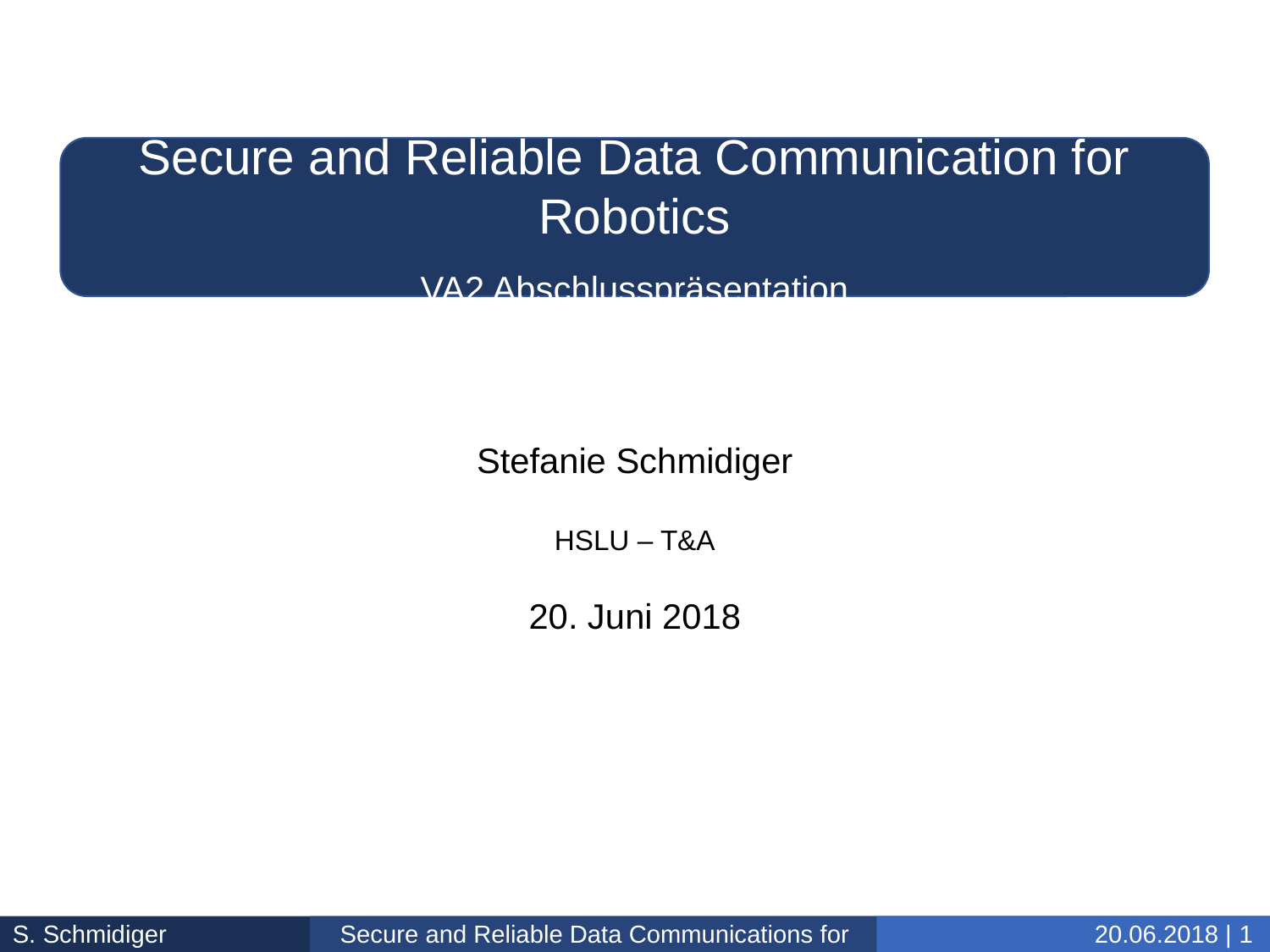

Secure and Reliable Data Communication for Robotics
VA2 Abschlusspräsentation
Stefanie Schmidiger
HSLU – T&A

20. Juni 2018